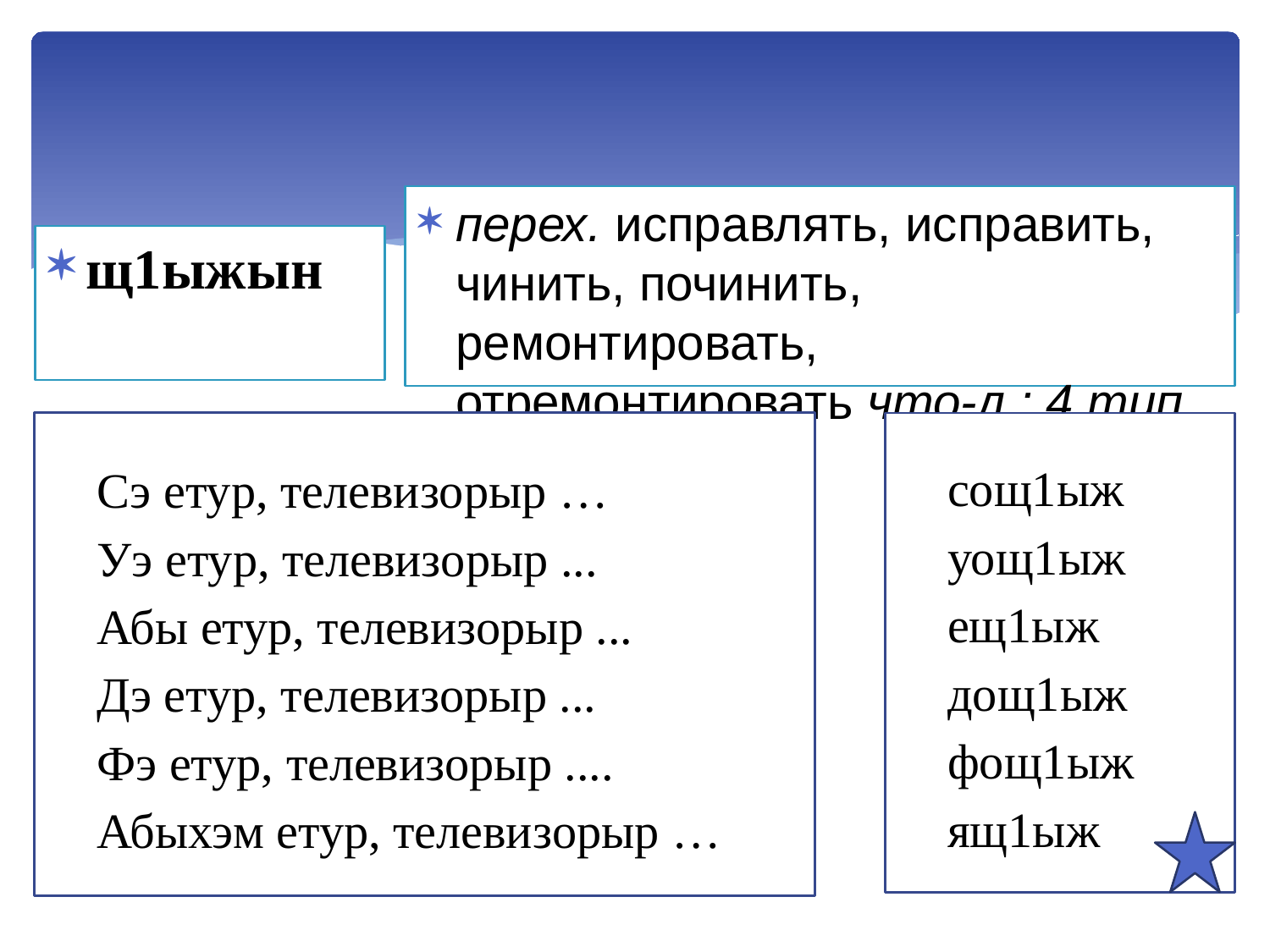

#
перех. исправлять, исправить, чинить, починить, ремонтировать, отремонтировать что-л.; 4 тип
щ1ыжын
Сэ етур, телевизорыр …
Уэ етур, телевизорыр ...
Абы етур, телевизорыр ...
Дэ етур, телевизорыр ...
Фэ етур, телевизорыр ....
Абыхэм етур, телевизорыр …
сощ1ыж
уощ1ыж
ещ1ыж
дощ1ыж
фощ1ыж
ящ1ыж